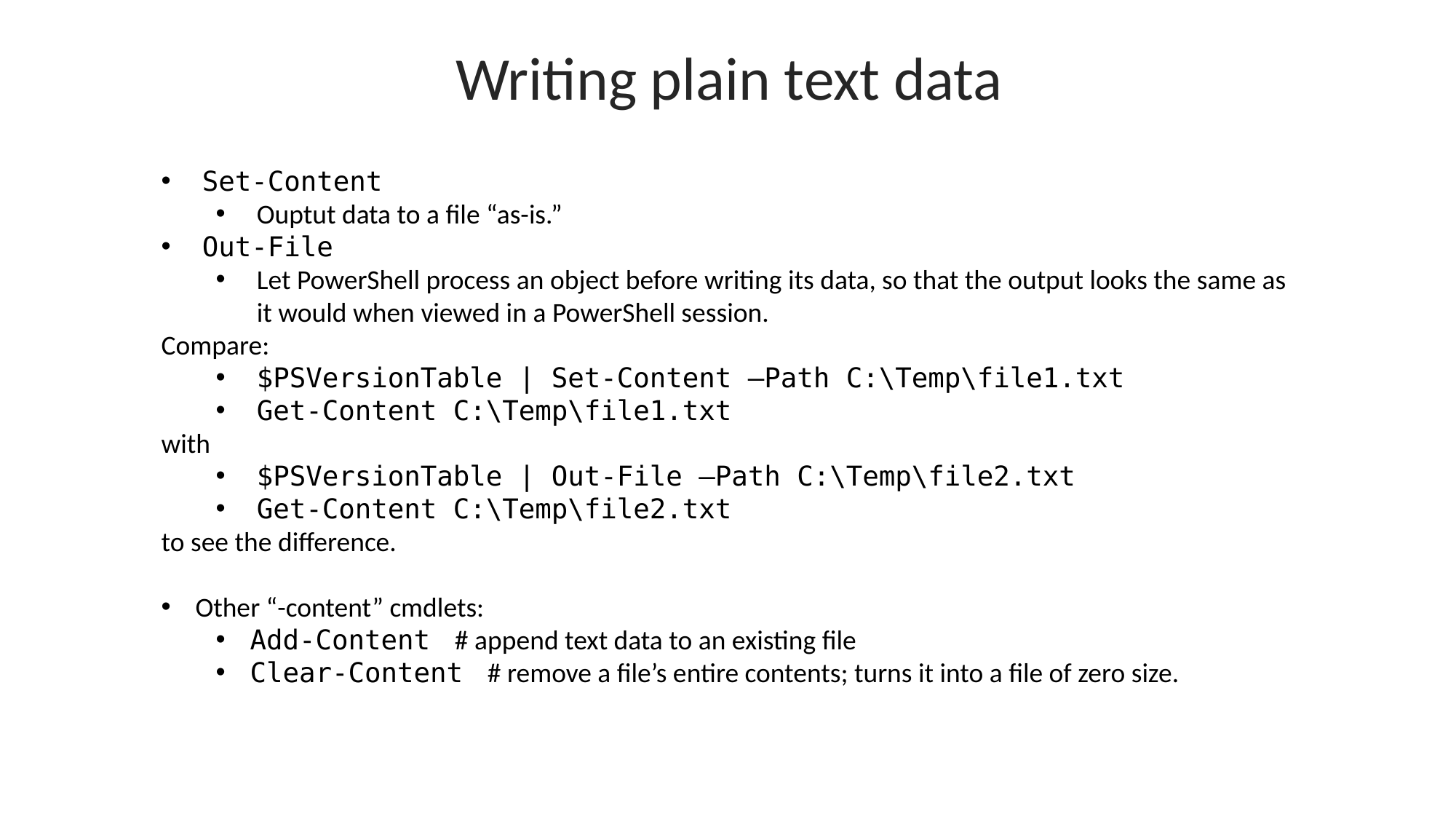

Writing plain text data

Set-Content
Ouptut data to a file “as-is.”
Out-File
Let PowerShell process an object before writing its data, so that the output looks the same as it would when viewed in a PowerShell session.
Compare:
$PSVersionTable | Set-Content –Path C:\Temp\file1.txt
Get-Content C:\Temp\file1.txt
with
$PSVersionTable | Out-File –Path C:\Temp\file2.txt
Get-Content C:\Temp\file2.txt
to see the difference.

Other “-content” cmdlets:
Add-Content    # append text data to an existing file
Clear-Content    # remove a file’s entire contents; turns it into a file of zero size.